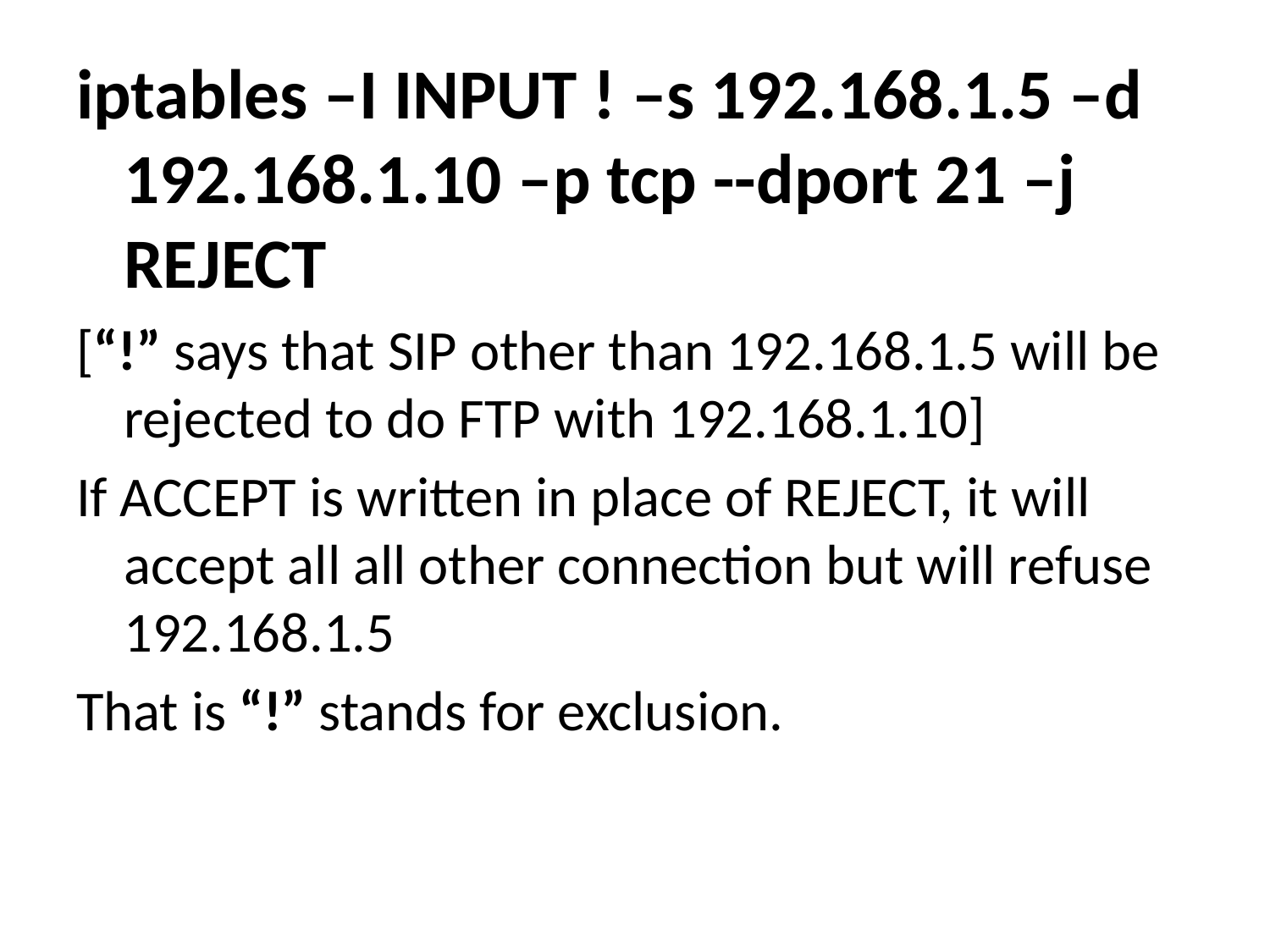

iptables –I INPUT ! –s 192.168.1.5 –d 192.168.1.10 –p tcp --dport 21 –j REJECT
[“!” says that SIP other than 192.168.1.5 will be rejected to do FTP with 192.168.1.10]
If ACCEPT is written in place of REJECT, it will accept all all other connection but will refuse 192.168.1.5
That is “!” stands for exclusion.